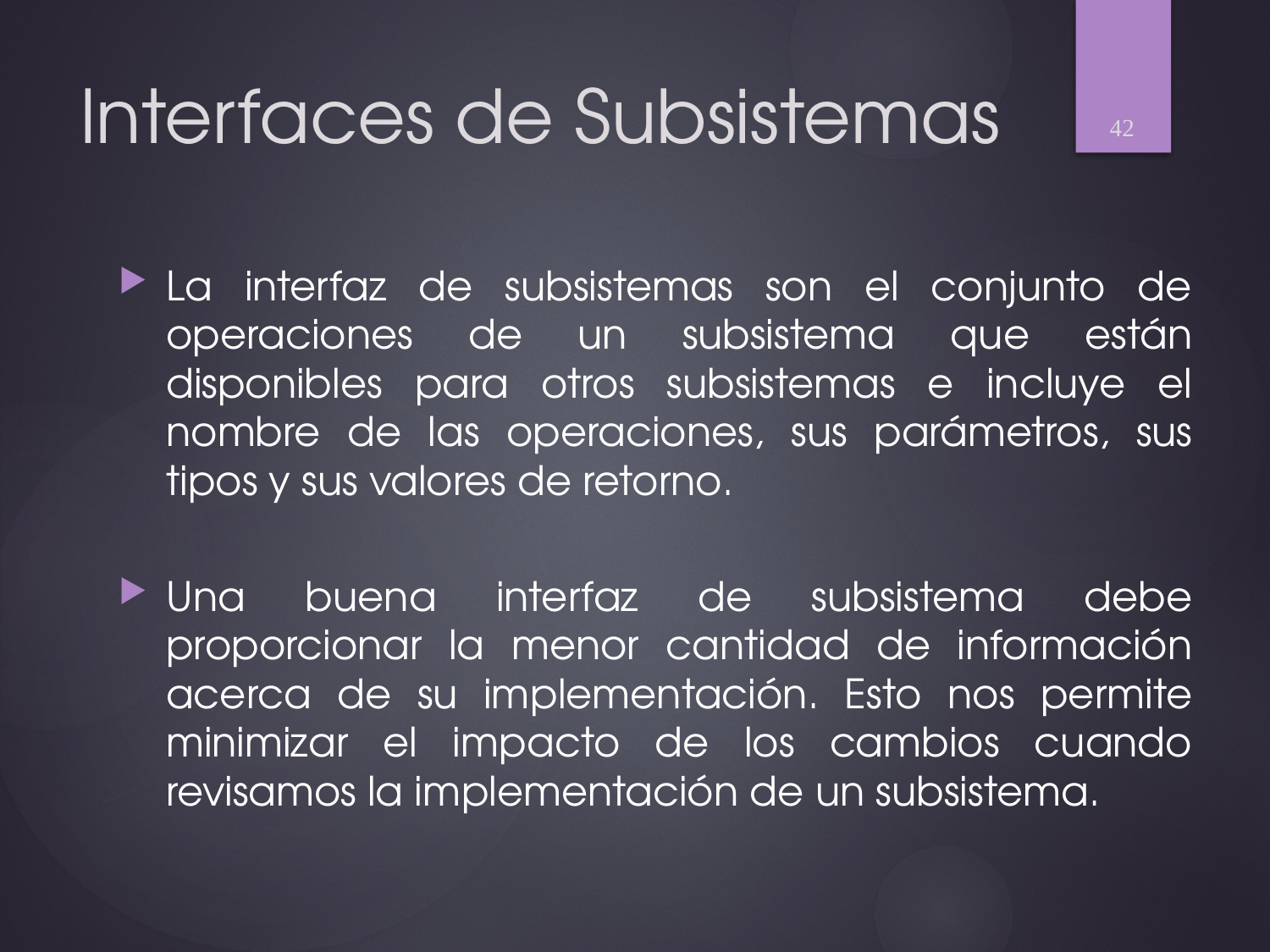

42
# Interfaces de Subsistemas
La interfaz de subsistemas son el conjunto de operaciones de un subsistema que están disponibles para otros subsistemas e incluye el nombre de las operaciones, sus parámetros, sus tipos y sus valores de retorno.

Una buena interfaz de subsistema debe proporcionar la menor cantidad de información acerca de su implementación. Esto nos permite minimizar el impacto de los cambios cuando revisamos la implementación de un subsistema.